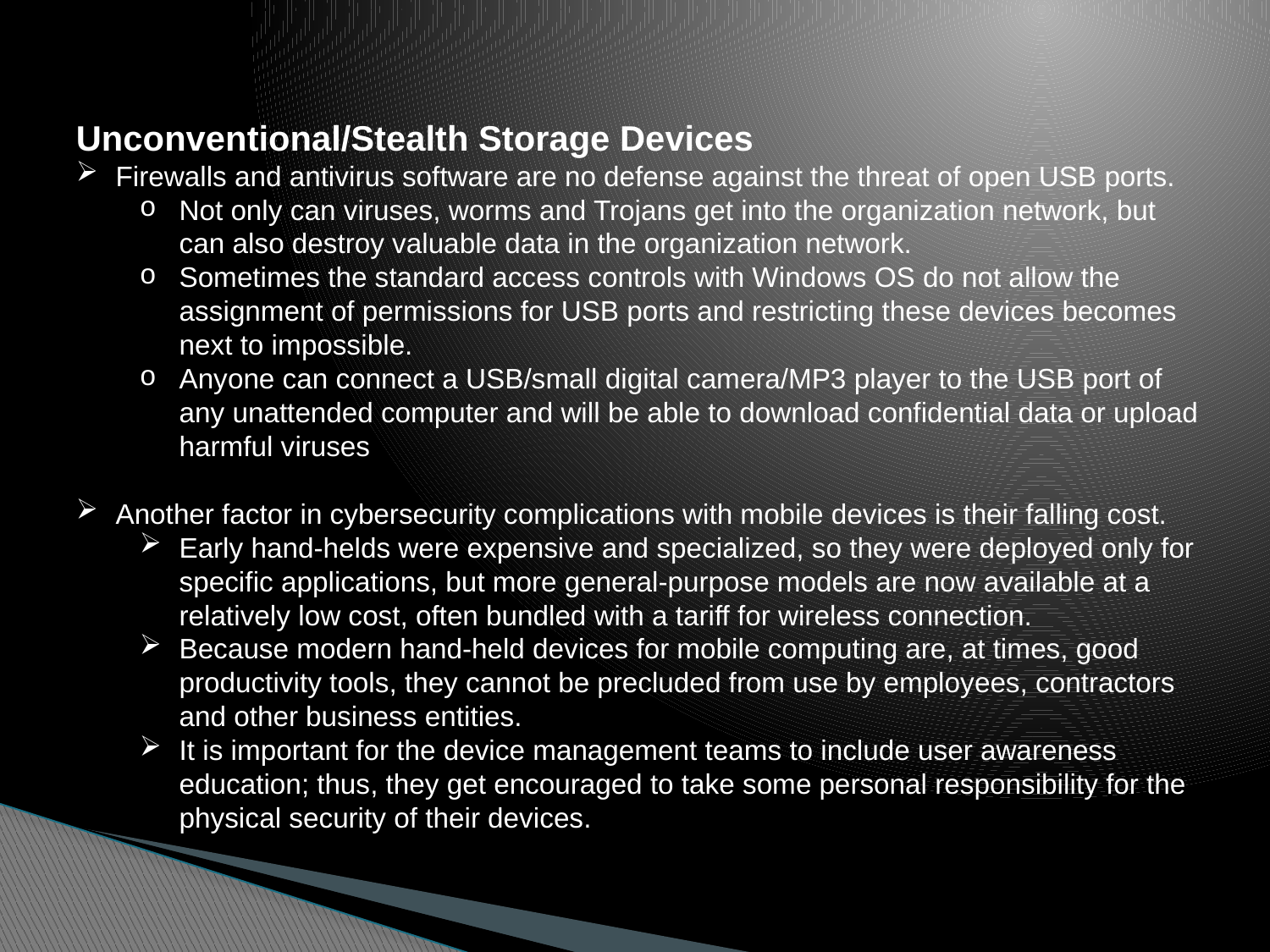

Unconventional/Stealth Storage Devices
Firewalls and antivirus software are no defense against the threat of open USB ports.
Not only can viruses, worms and Trojans get into the organization network, but can also destroy valuable data in the organization network.
Sometimes the standard access controls with Windows OS do not allow the assignment of permissions for USB ports and restricting these devices becomes next to impossible.
Anyone can connect a USB/small digital camera/MP3 player to the USB port of any unattended computer and will be able to download confidential data or upload harmful viruses

Another factor in cybersecurity complications with mobile devices is their falling cost.
Early hand-helds were expensive and specialized, so they were deployed only for specific applications, but more general-purpose models are now available at a relatively low cost, often bundled with a tariff for wireless connection.
Because modern hand-held devices for mobile computing are, at times, good productivity tools, they cannot be precluded from use by employees, contractors and other business entities.
It is important for the device management teams to include user awareness education; thus, they get encouraged to take some personal responsibility for the physical security of their devices.